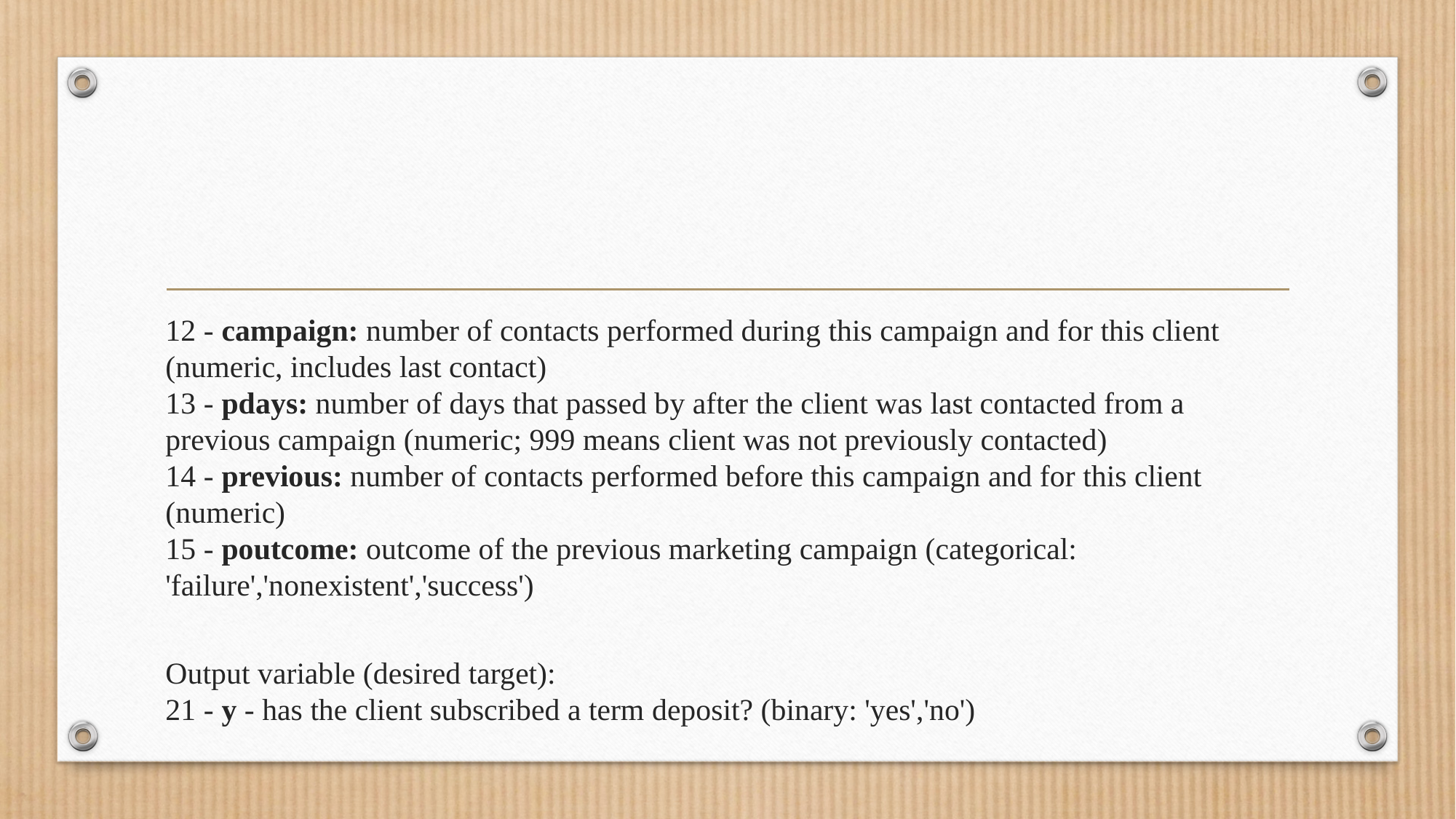

#
12 - campaign: number of contacts performed during this campaign and for this client (numeric, includes last contact)
13 - pdays: number of days that passed by after the client was last contacted from a previous campaign (numeric; 999 means client was not previously contacted)
14 - previous: number of contacts performed before this campaign and for this client (numeric)
15 - poutcome: outcome of the previous marketing campaign (categorical: 'failure','nonexistent','success')
Output variable (desired target):
21 - y - has the client subscribed a term deposit? (binary: 'yes','no')